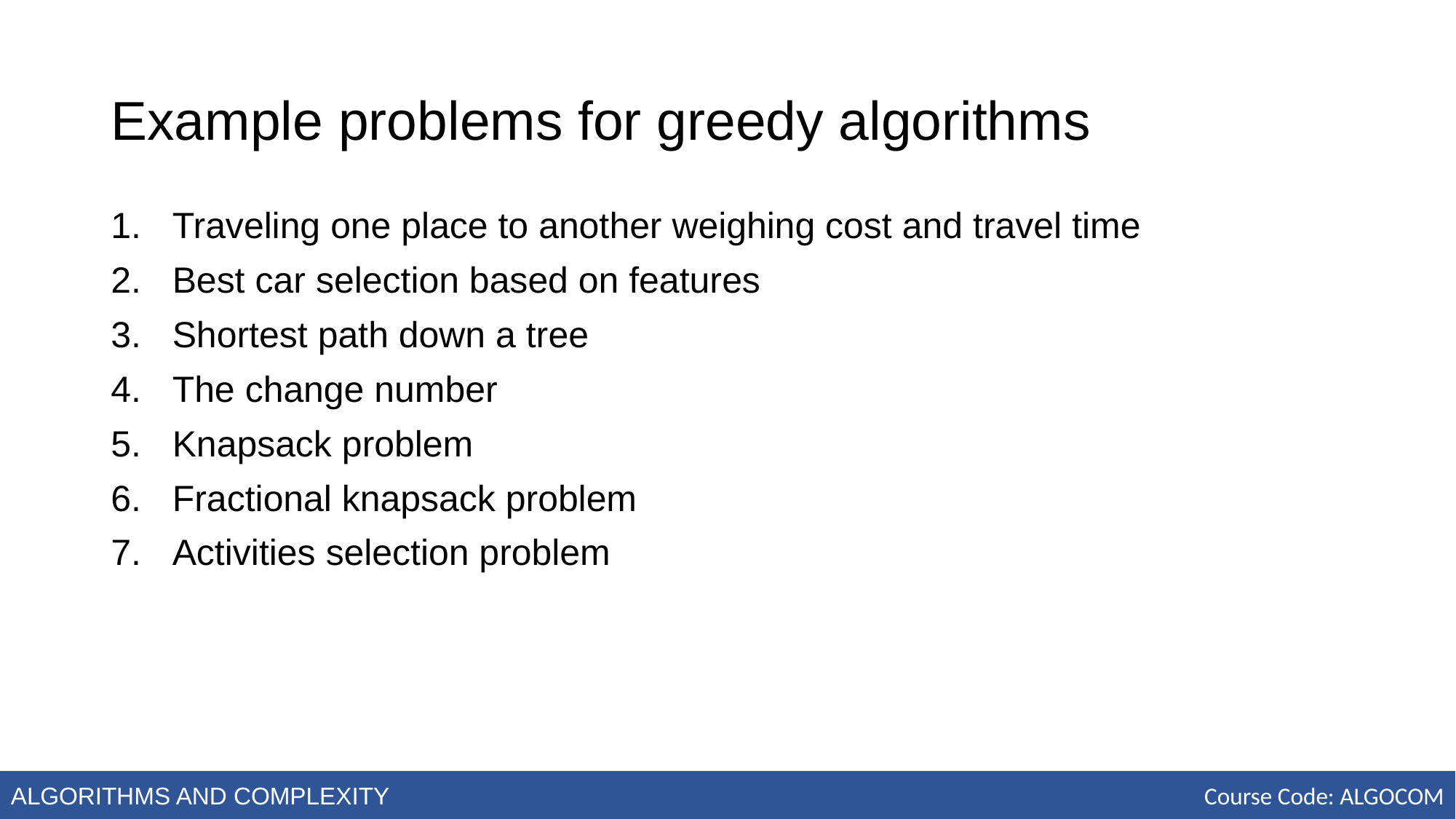

# Example problems for greedy algorithms
Traveling one place to another weighing cost and travel time
Best car selection based on features
Shortest path down a tree
The change number
Knapsack problem
Fractional knapsack problem
Activities selection problem

ALGORITHMS AND COMPLEXITY
Course Code: ALGOCOM